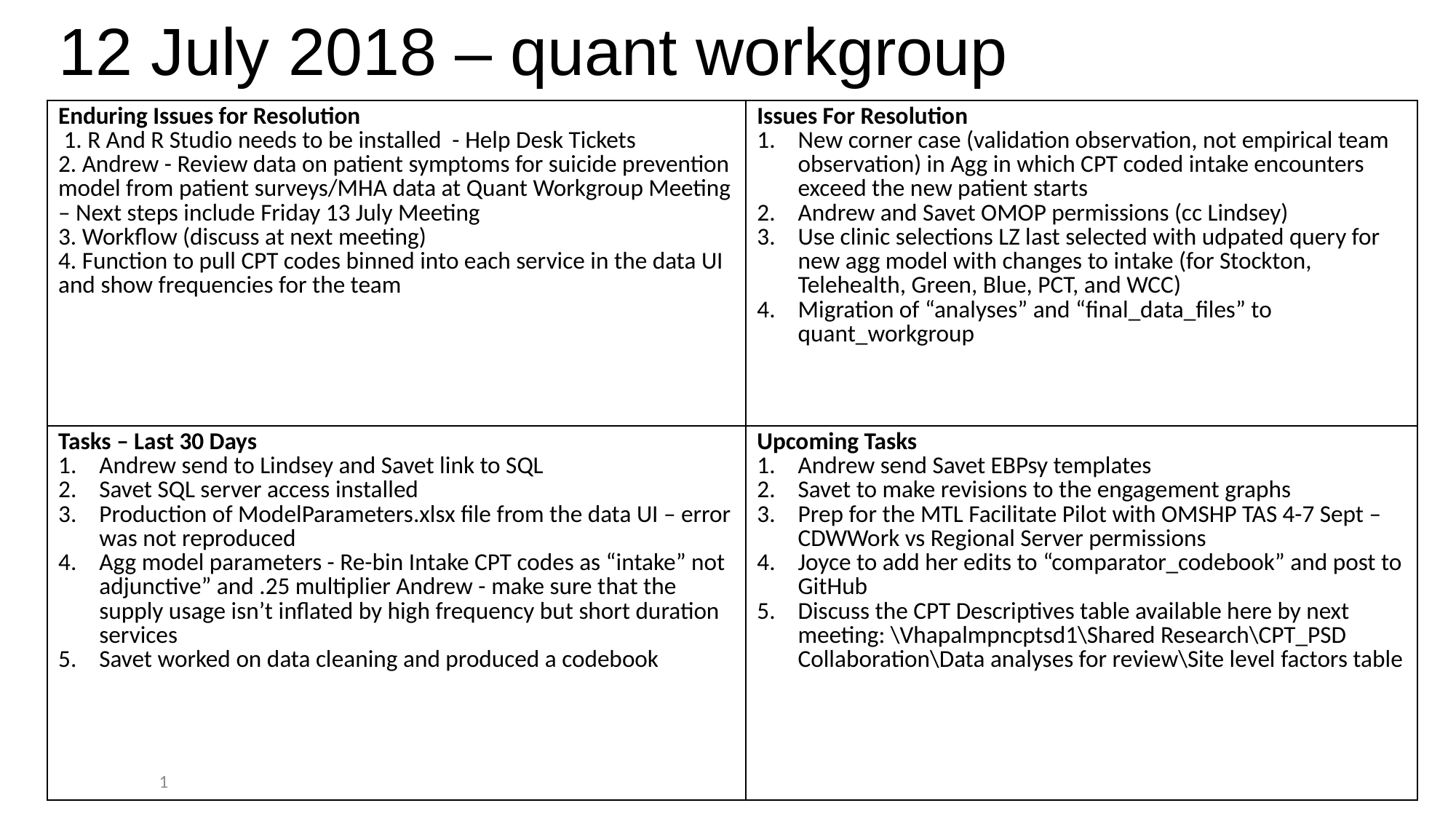

12 July 2018 – quant workgroup
| Enduring Issues for Resolution 1. R And R Studio needs to be installed - Help Desk Tickets 2. Andrew - Review data on patient symptoms for suicide prevention model from patient surveys/MHA data at Quant Workgroup Meeting – Next steps include Friday 13 July Meeting 3. Workflow (discuss at next meeting) 4. Function to pull CPT codes binned into each service in the data UI and show frequencies for the team | Issues For Resolution New corner case (validation observation, not empirical team observation) in Agg in which CPT coded intake encounters exceed the new patient starts Andrew and Savet OMOP permissions (cc Lindsey) Use clinic selections LZ last selected with udpated query for new agg model with changes to intake (for Stockton, Telehealth, Green, Blue, PCT, and WCC) Migration of “analyses” and “final\_data\_files” to quant\_workgroup |
| --- | --- |
| Tasks – Last 30 Days Andrew send to Lindsey and Savet link to SQL Savet SQL server access installed Production of ModelParameters.xlsx file from the data UI – error was not reproduced Agg model parameters - Re-bin Intake CPT codes as “intake” not adjunctive” and .25 multiplier Andrew - make sure that the supply usage isn’t inflated by high frequency but short duration services Savet worked on data cleaning and produced a codebook | Upcoming Tasks Andrew send Savet EBPsy templates Savet to make revisions to the engagement graphs Prep for the MTL Facilitate Pilot with OMSHP TAS 4-7 Sept – CDWWork vs Regional Server permissions Joyce to add her edits to “comparator\_codebook” and post to GitHub Discuss the CPT Descriptives table available here by next meeting: \Vhapalmpncptsd1\Shared Research\CPT\_PSD Collaboration\Data analyses for review\Site level factors table |
1